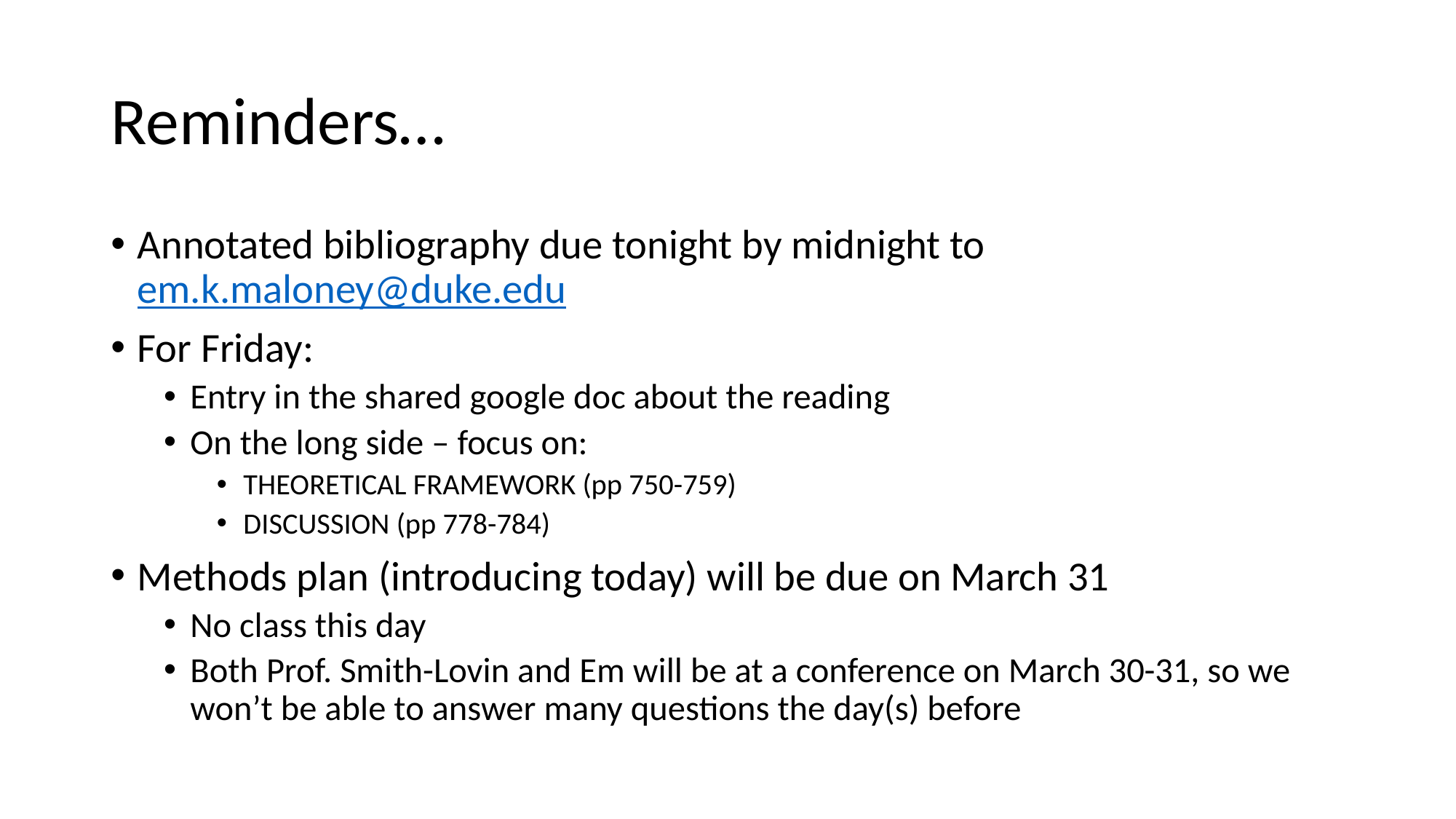

# Reminders…
Annotated bibliography due tonight by midnight to em.k.maloney@duke.edu
For Friday:
Entry in the shared google doc about the reading
On the long side – focus on:
THEORETICAL FRAMEWORK (pp 750-759)
DISCUSSION (pp 778-784)
Methods plan (introducing today) will be due on March 31
No class this day
Both Prof. Smith-Lovin and Em will be at a conference on March 30-31, so we won’t be able to answer many questions the day(s) before